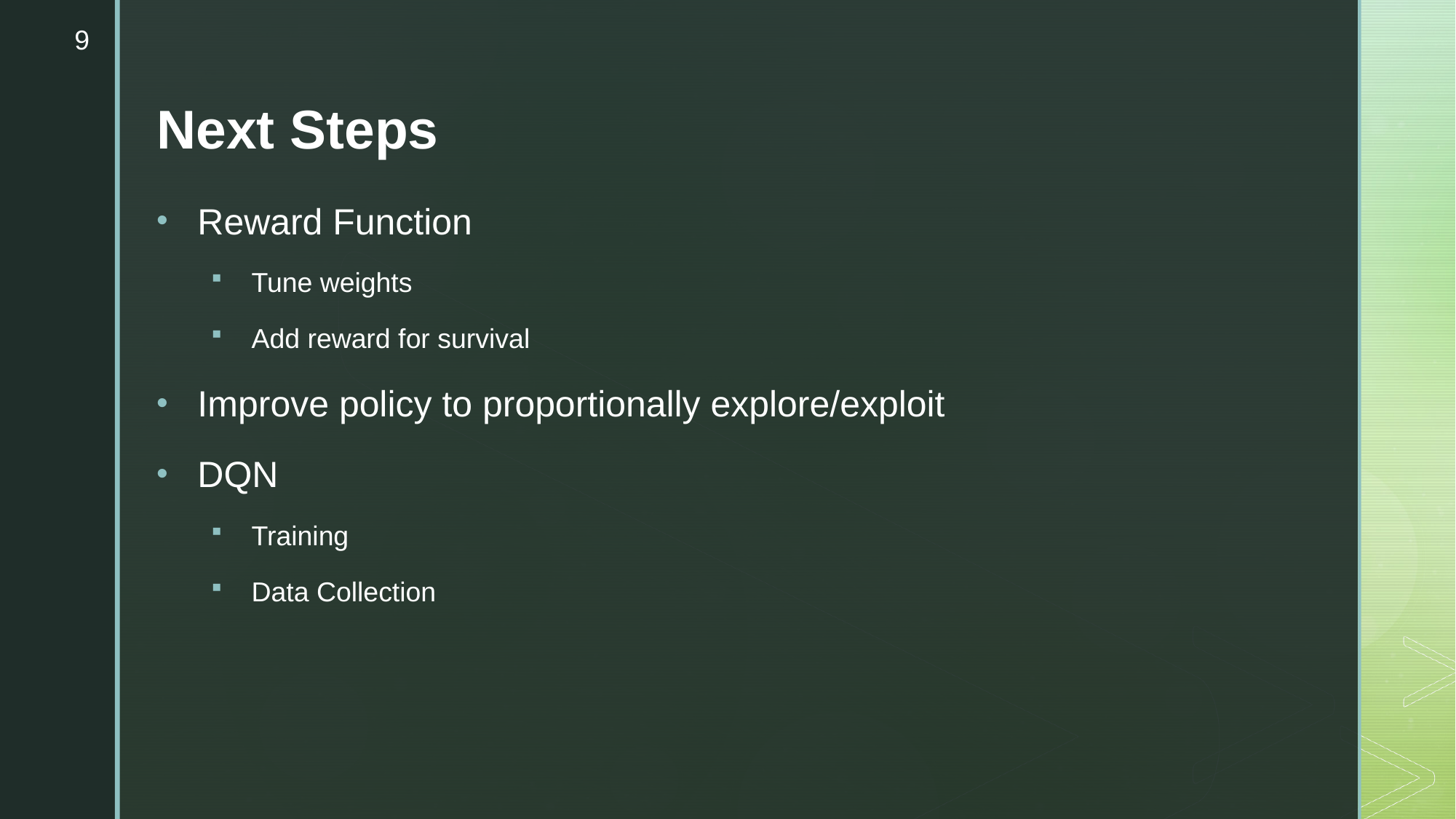

9
# Next Steps
Reward Function
Tune weights
Add reward for survival
Improve policy to proportionally explore/exploit
DQN
Training
Data Collection